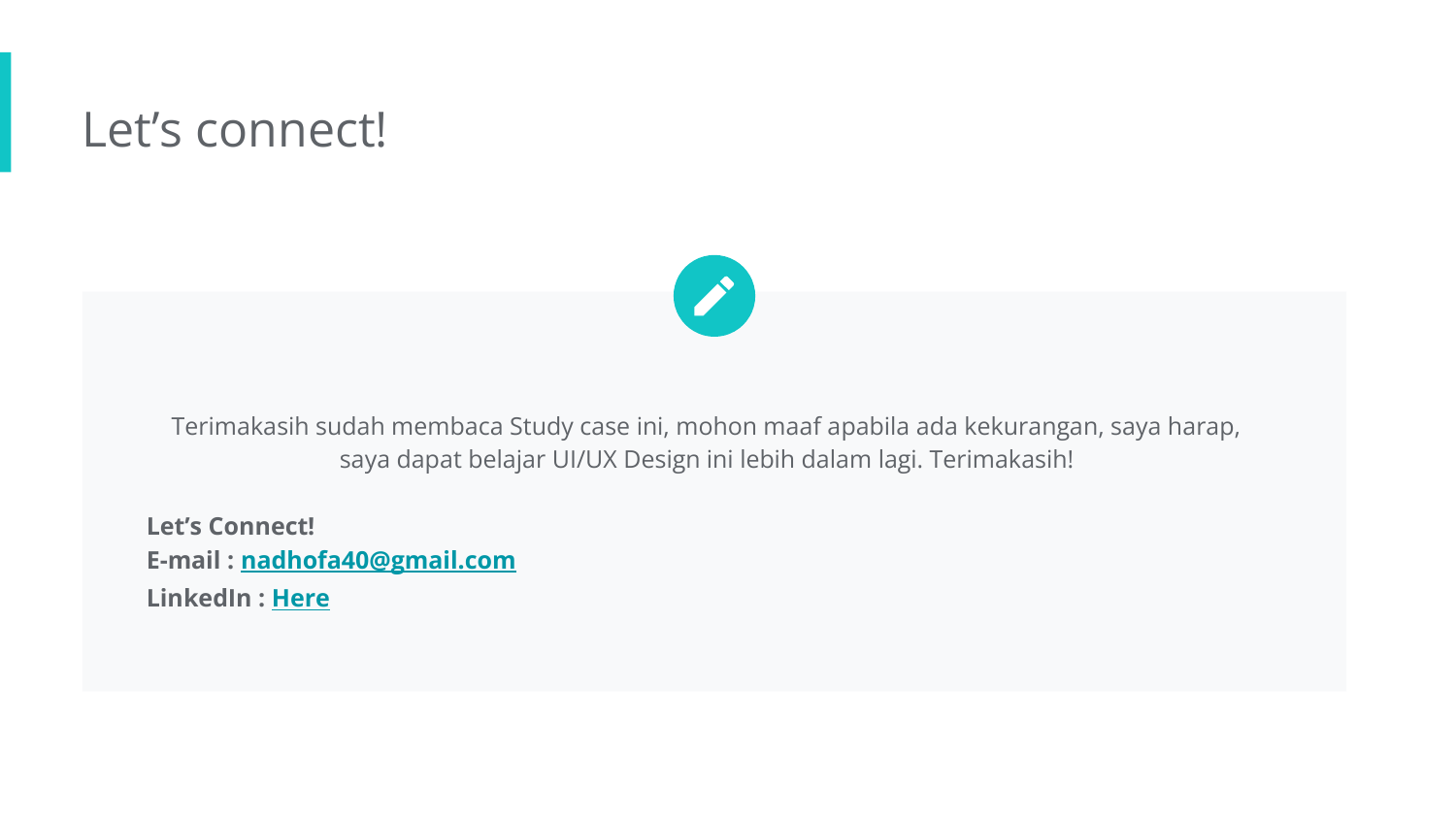

Let’s connect!

Terimakasih sudah membaca Study case ini, mohon maaf apabila ada kekurangan, saya harap, saya dapat belajar UI/UX Design ini lebih dalam lagi. Terimakasih!

Let’s Connect!
E-mail : nadhofa40@gmail.com
LinkedIn : Here